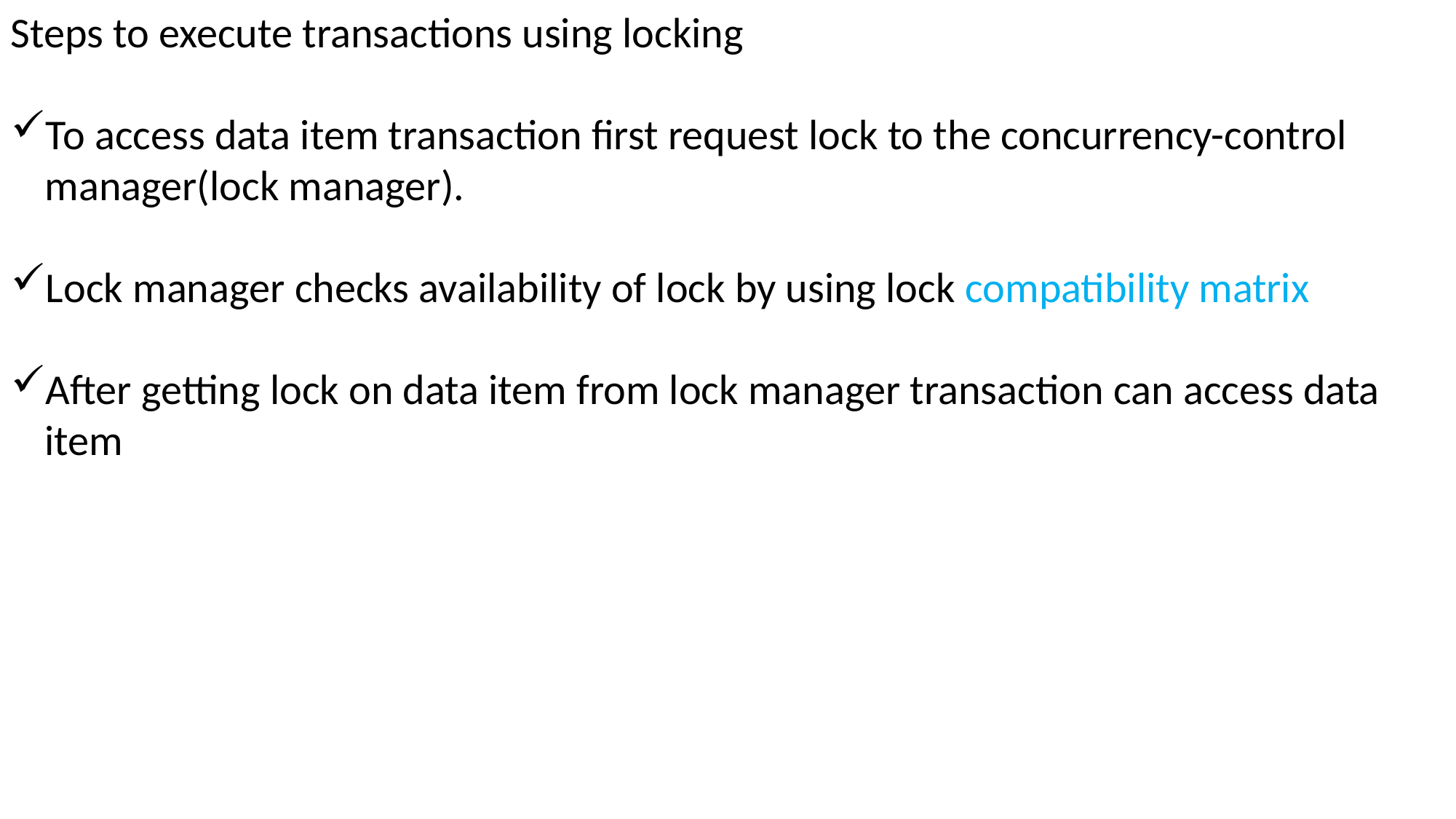

Steps to execute transactions using locking

To access data item transaction first request lock to the concurrency-control manager(lock manager).

Lock manager checks availability of lock by using lock compatibility matrix

After getting lock on data item from lock manager transaction can access data item